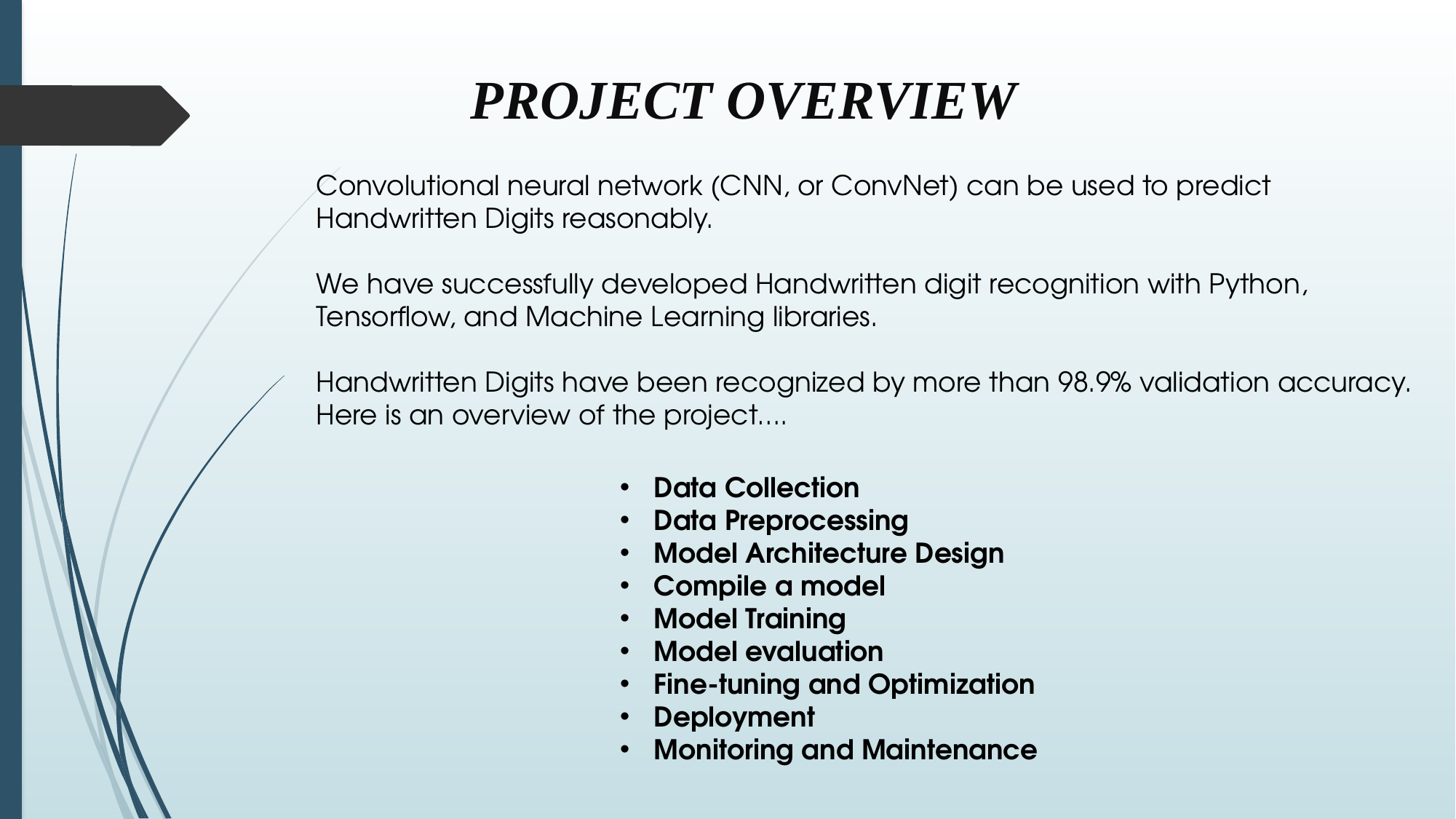

# PROJECT OVERVIEW
Convolutional neural network (CNN, or ConvNet) can be used to predict Handwritten Digits reasonably.

We have successfully developed Handwritten digit recognition with Python, Tensorflow, and Machine Learning libraries.

Handwritten Digits have been recognized by more than 98.9% validation accuracy. Here is an overview of the project….
Data Collection
Data Preprocessing
Model Architecture Design
Compile a model
Model Training
Model evaluation
Fine-tuning and Optimization
Deployment
Monitoring and Maintenance